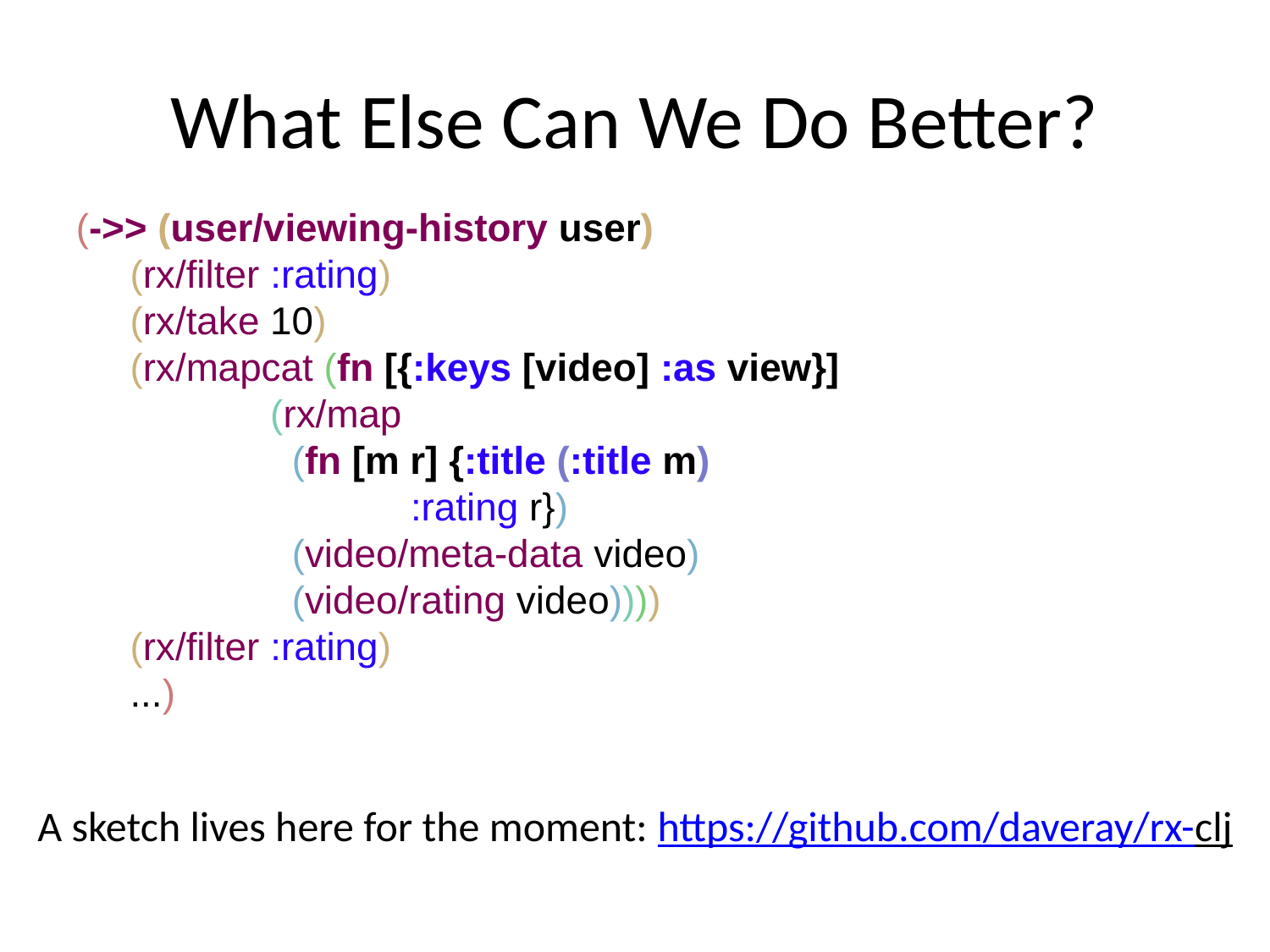

# What Else Can We Do Better?
(->> (user/viewing-history user)
     (rx/filter :rating)
     (rx/take 10)
     (rx/mapcat (fn [{:keys [video] :as view}]
                  (rx/map
                    (fn [m r] {:title (:title m)
                               :rating r})
                    (video/meta-data video)
                    (video/rating video))))
     (rx/filter :rating)
     ...)
A sketch lives here for the moment: https://github.com/daveray/rx-clj